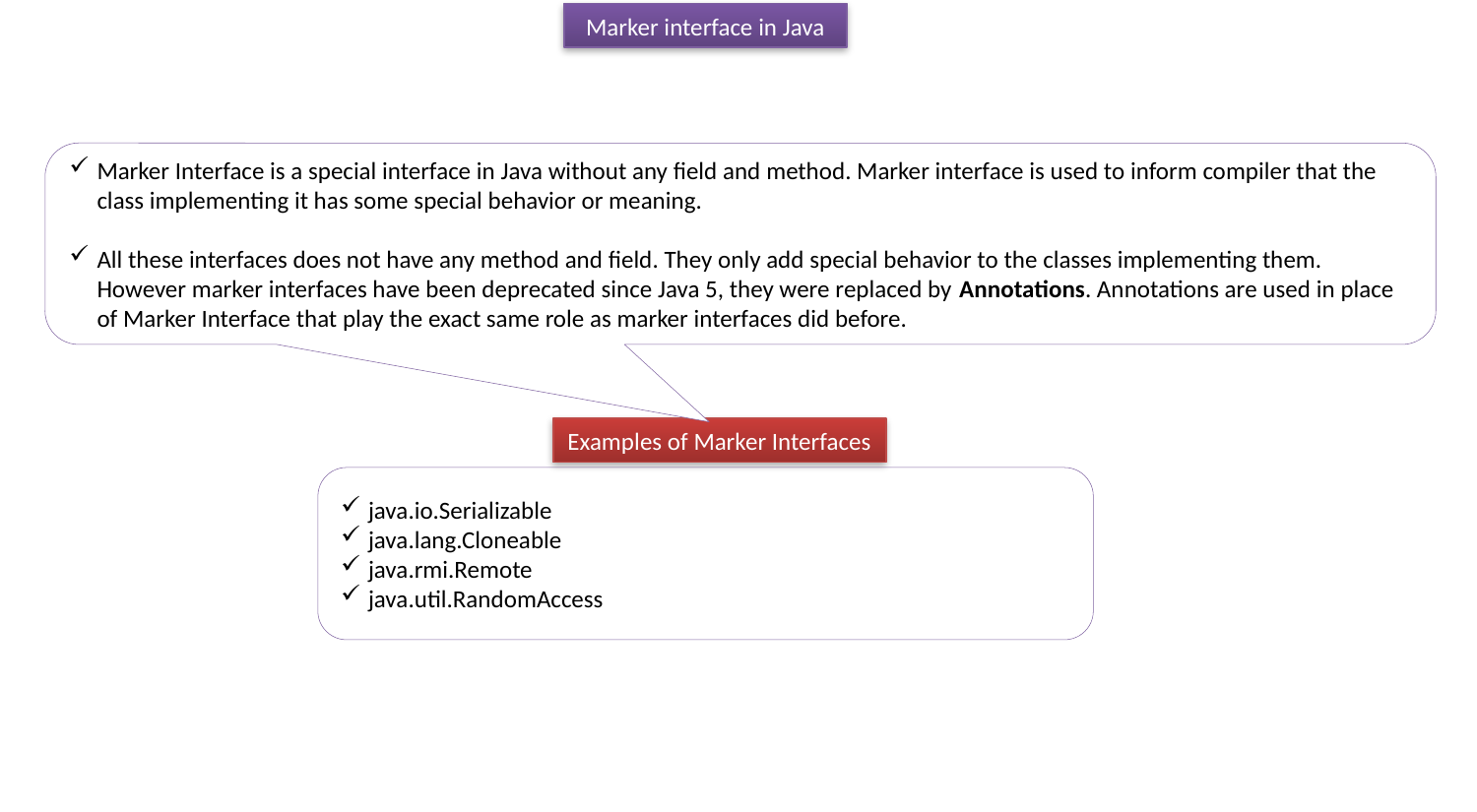

Marker interface in Java

Marker Interface is a special interface in Java without any field and method. Marker interface is used to inform compiler that the class implementing it has some special behavior or meaning.

All these interfaces does not have any method and field. They only add special behavior to the classes implementing them. However marker interfaces have been deprecated since Java 5, they were replaced by Annotations. Annotations are used in place of Marker Interface that play the exact same role as marker interfaces did before.
Examples of Marker Interfaces

java.io.Serializable
java.lang.Cloneable
java.rmi.Remote
java.util.RandomAccess